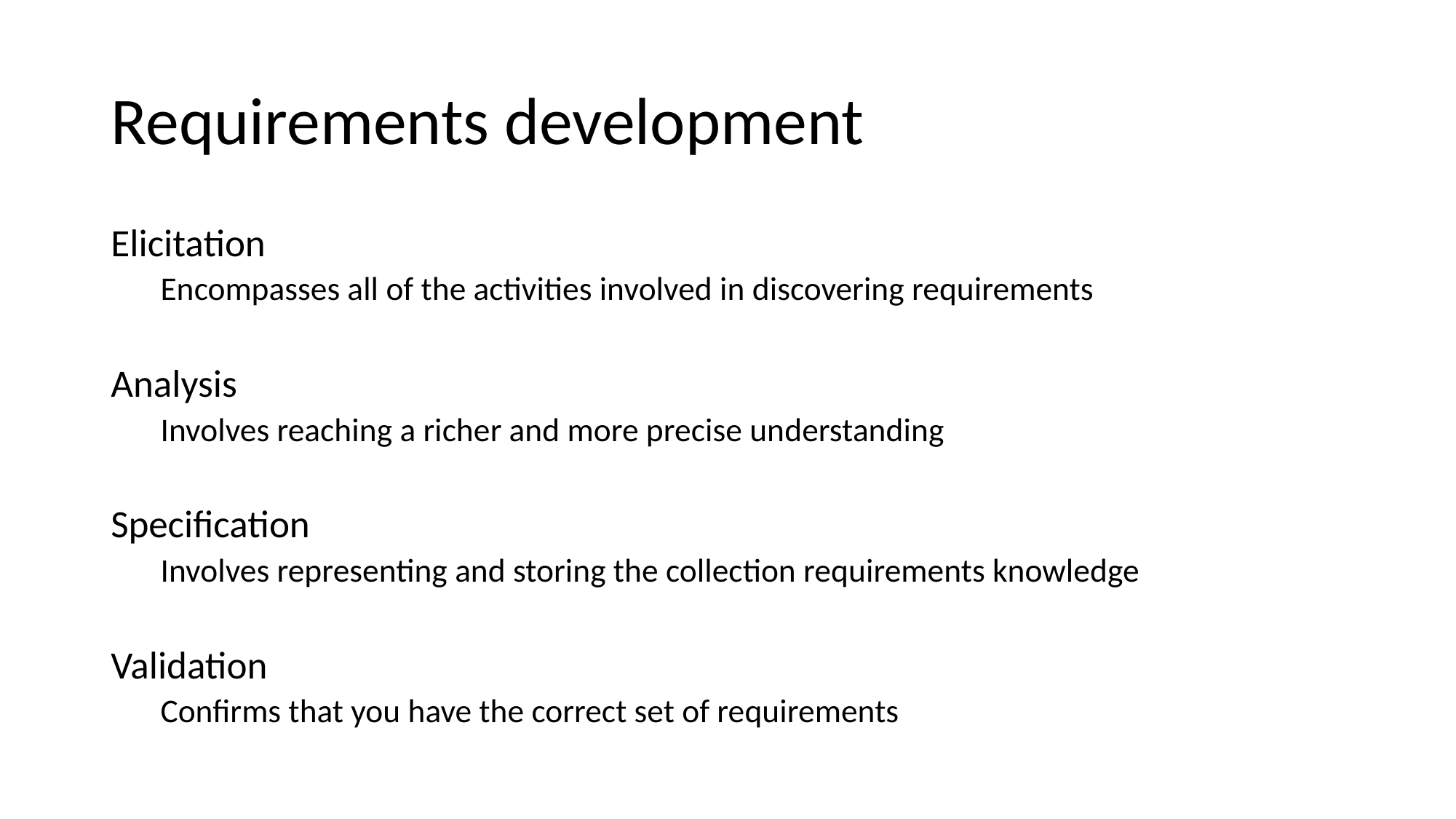

# Requirements development
Elicitation
Encompasses all of the activities involved in discovering requirements

Analysis
Involves reaching a richer and more precise understanding

Specification
Involves representing and storing the collection requirements knowledge

Validation
Confirms that you have the correct set of requirements